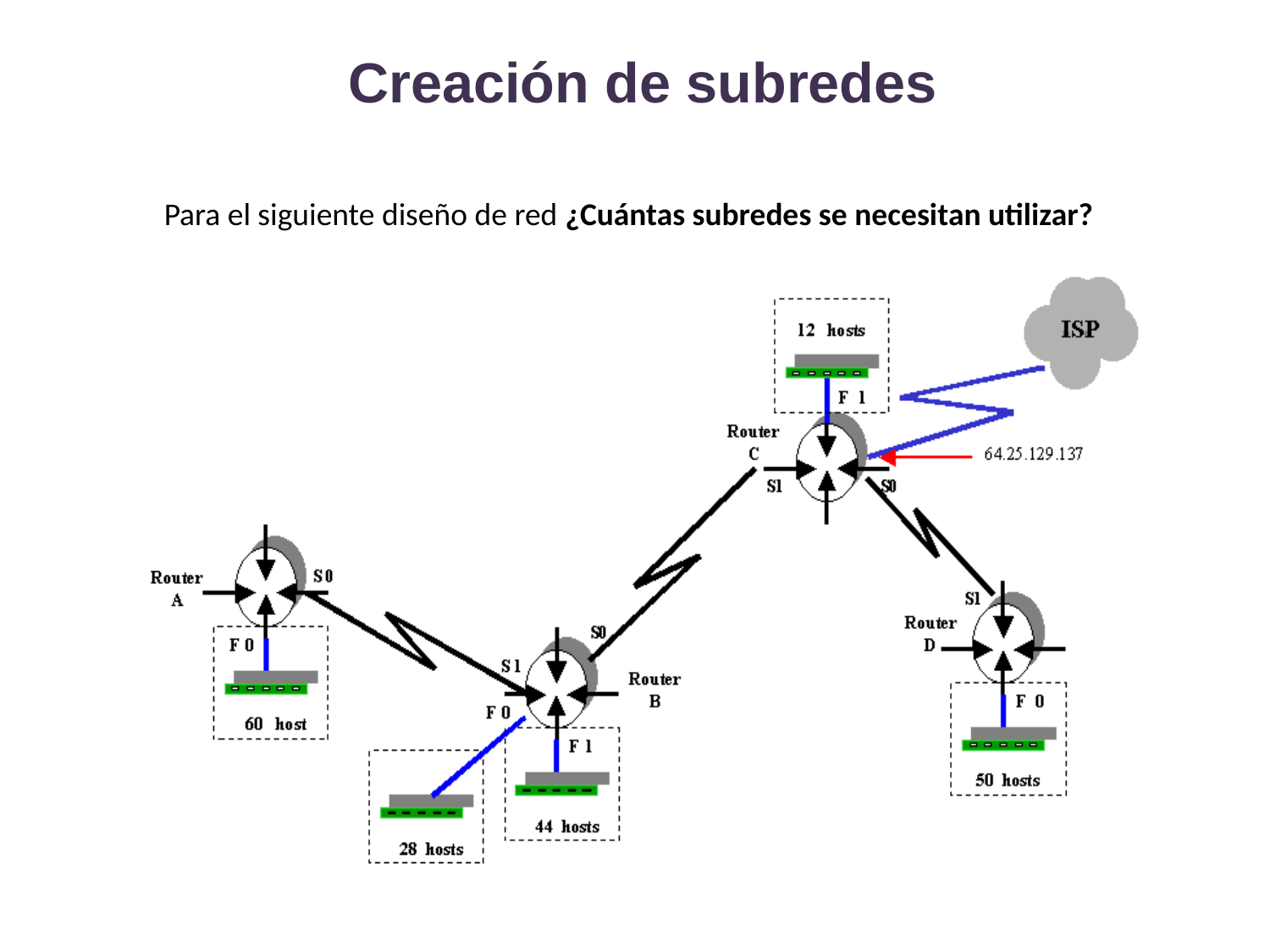

Creación de subredes
Para el siguiente diseño de red ¿Cuántas subredes se necesitan utilizar?